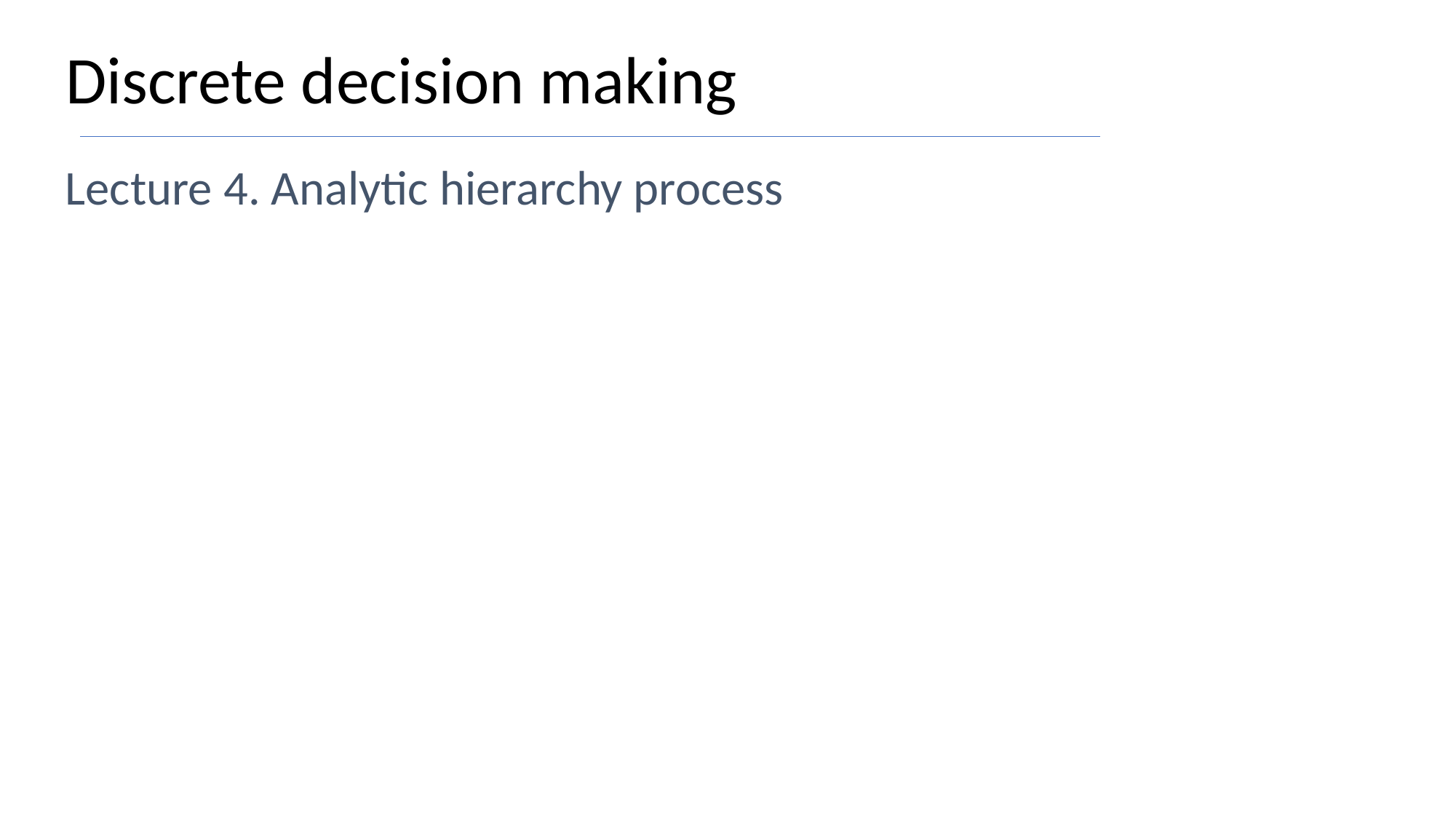

# Discrete decision making
Lecture 4. Analytic hierarchy process